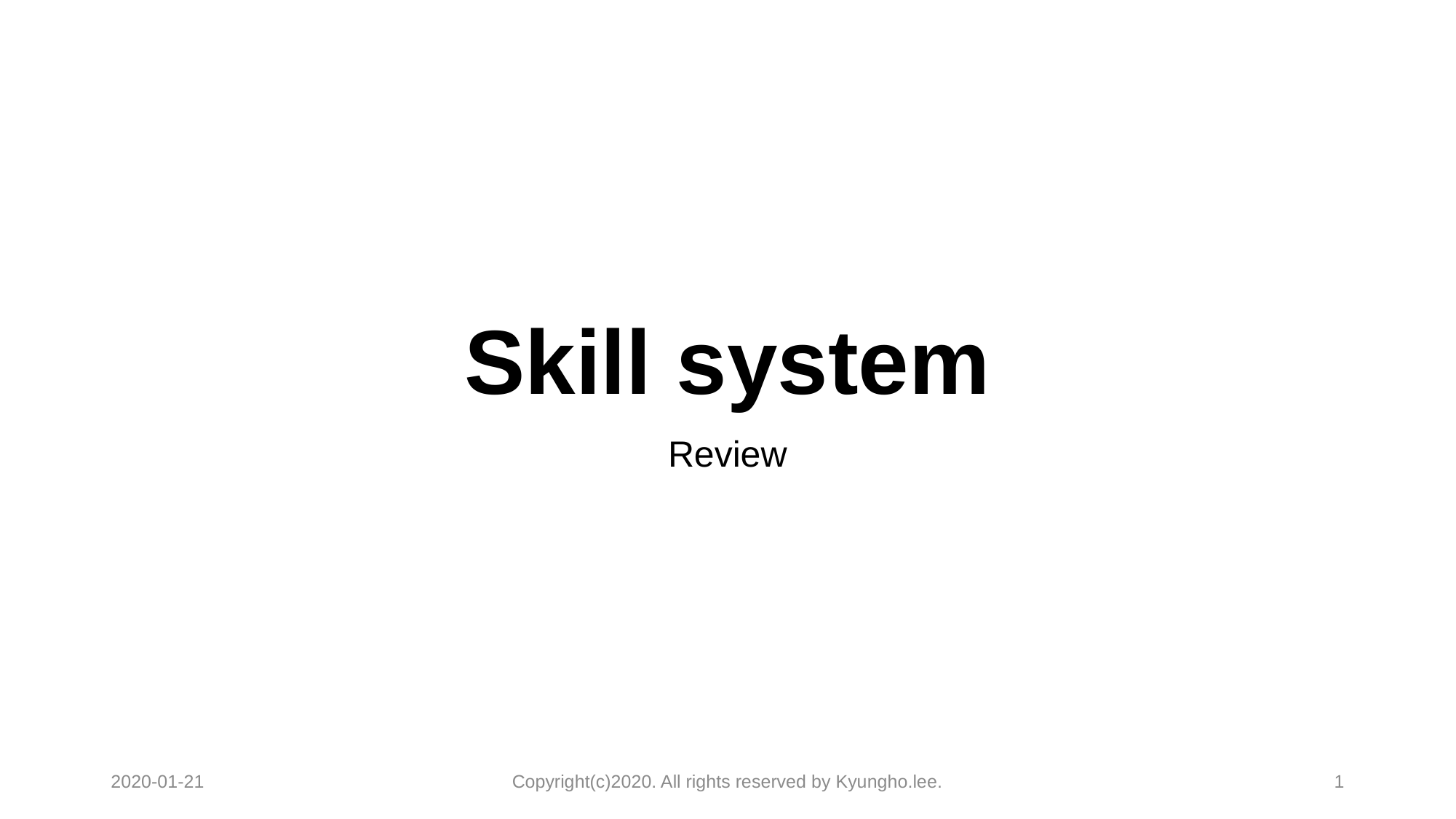

# Skill system
Review
2020-01-21
Copyright(c)2020. All rights reserved by Kyungho.lee.
1